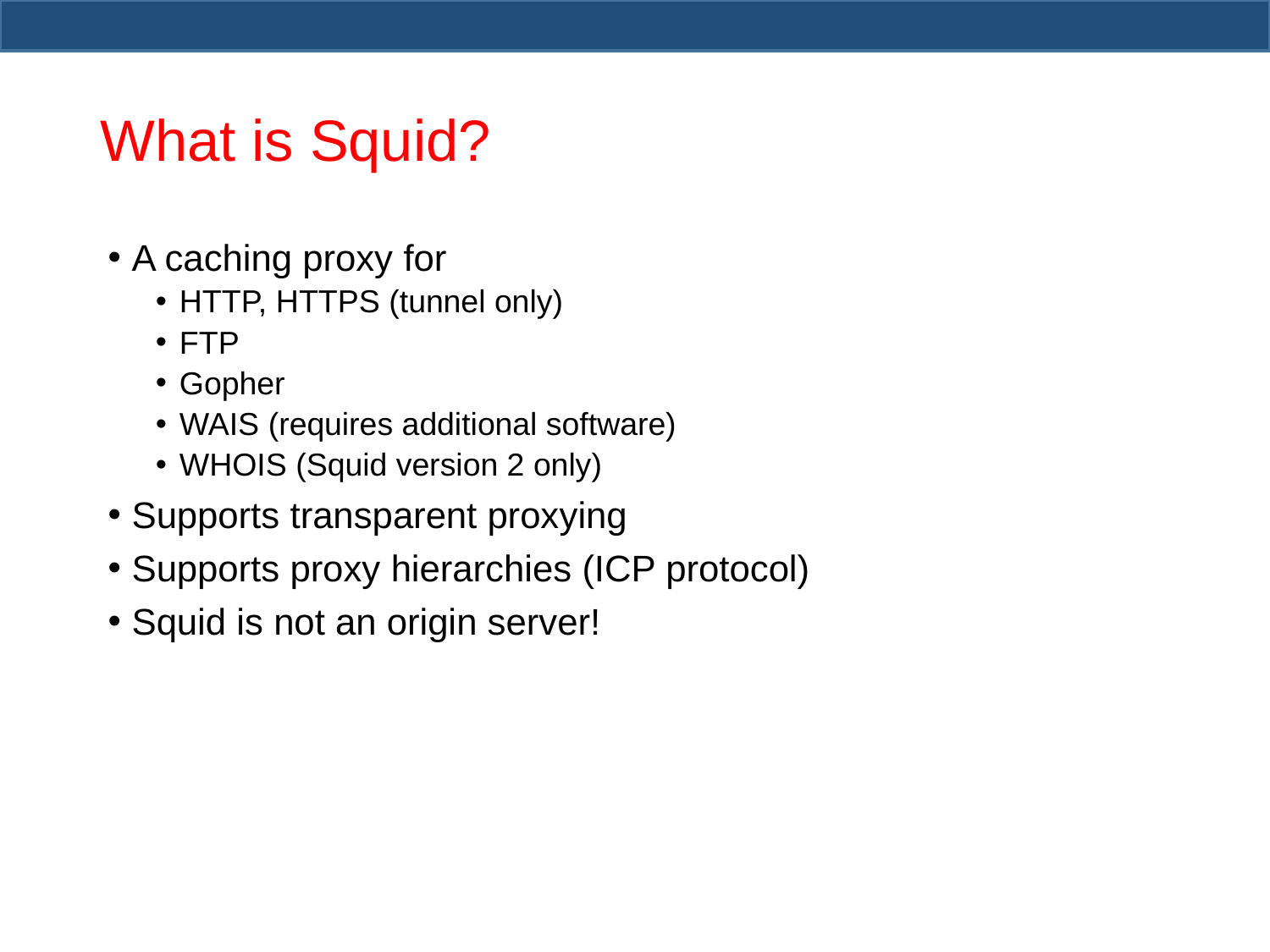

# What is Squid?
A caching proxy for
HTTP, HTTPS (tunnel only)
FTP
Gopher
WAIS (requires additional software)
WHOIS (Squid version 2 only)
Supports transparent proxying
Supports proxy hierarchies (ICP protocol)
Squid is not an origin server!